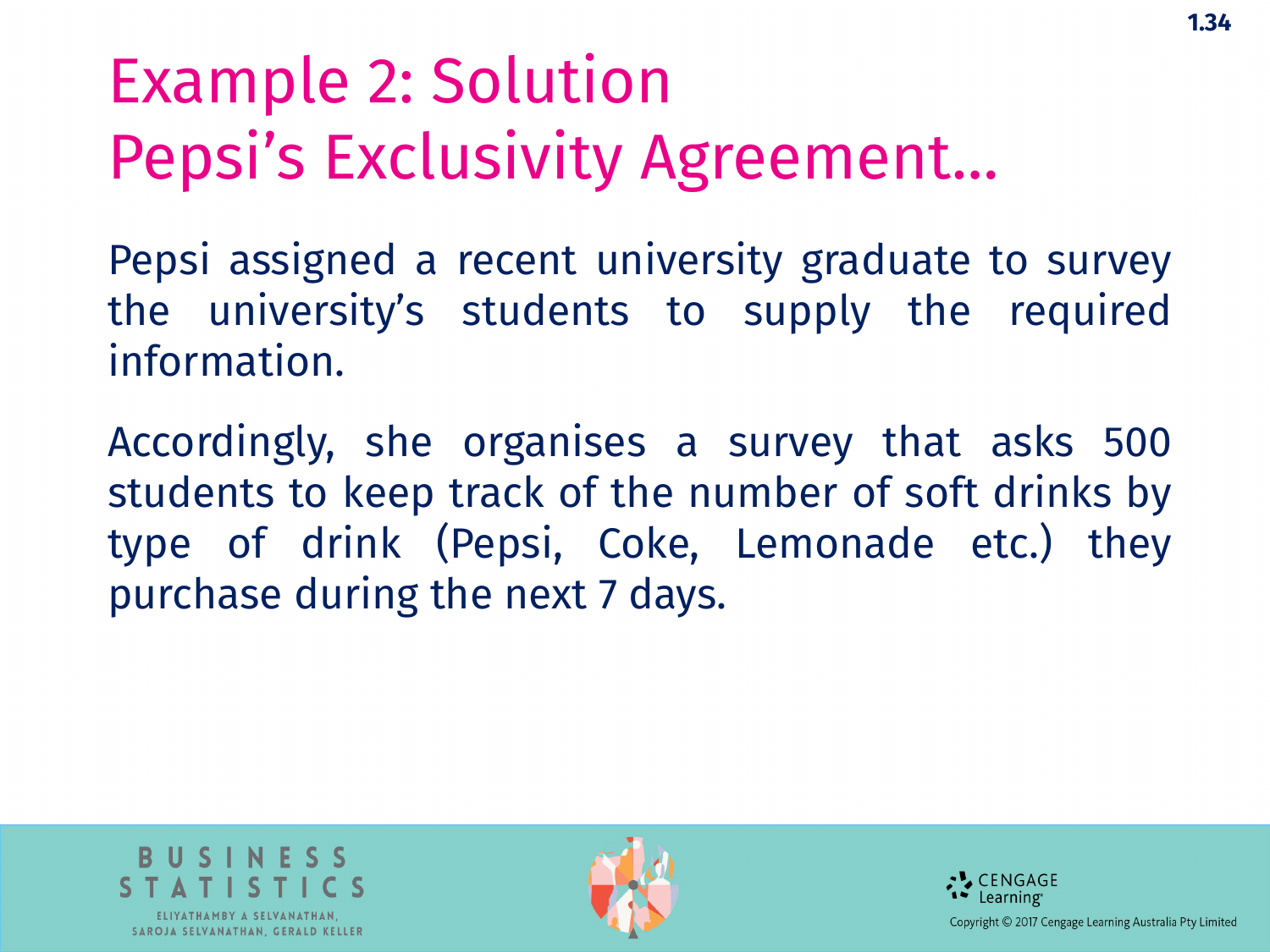

1.34
# Example 2: Solution Pepsi’s Exclusivity Agreement…
Pepsi assigned a recent university graduate to survey the university’s students to supply the required information.
Accordingly, she organises a survey that asks 500 students to keep track of the number of soft drinks by type of drink (Pepsi, Coke, Lemonade etc.) they purchase during the next 7 days.